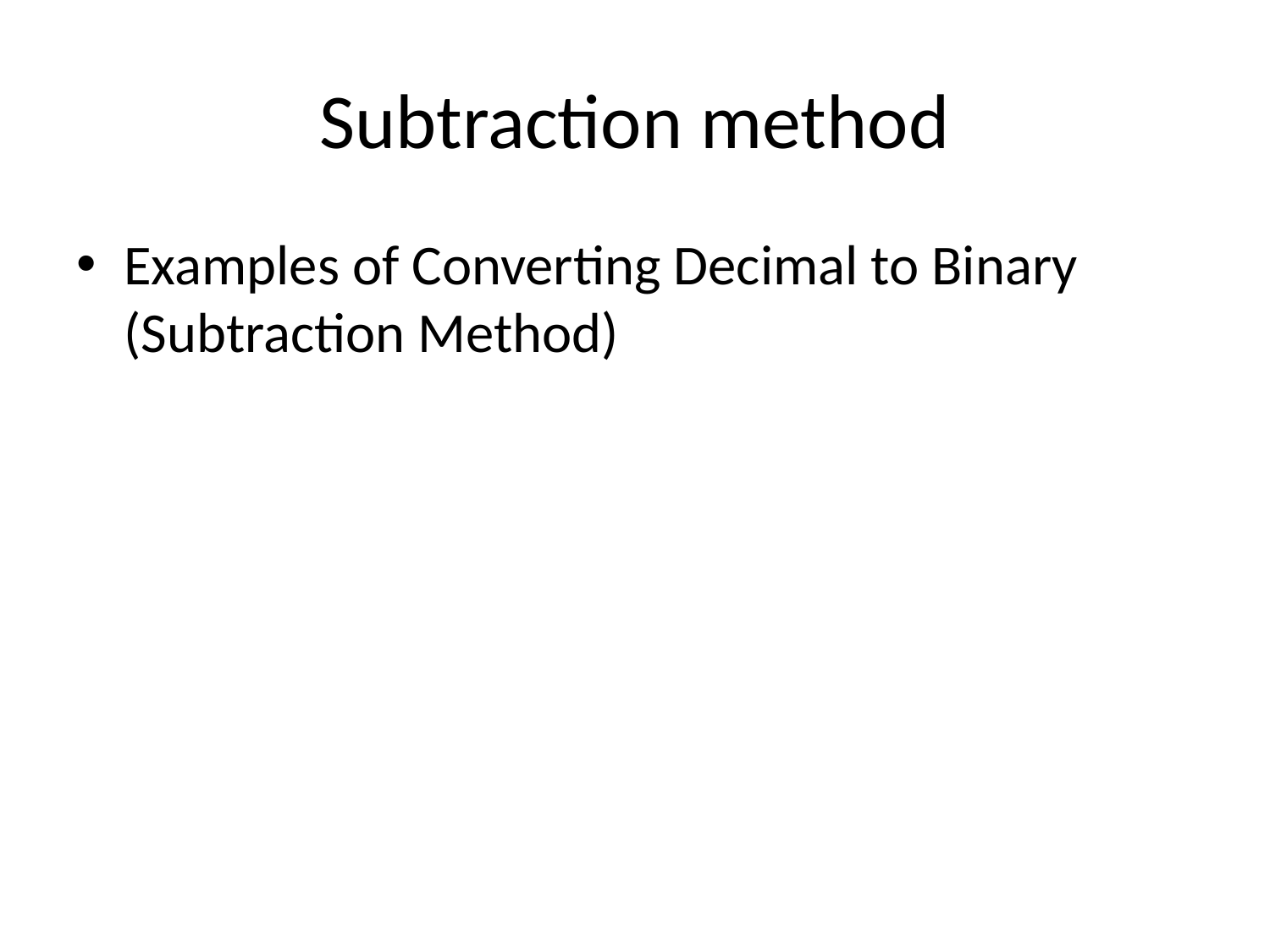

# Subtraction method
Examples of Converting Decimal to Binary
(Subtraction Method)